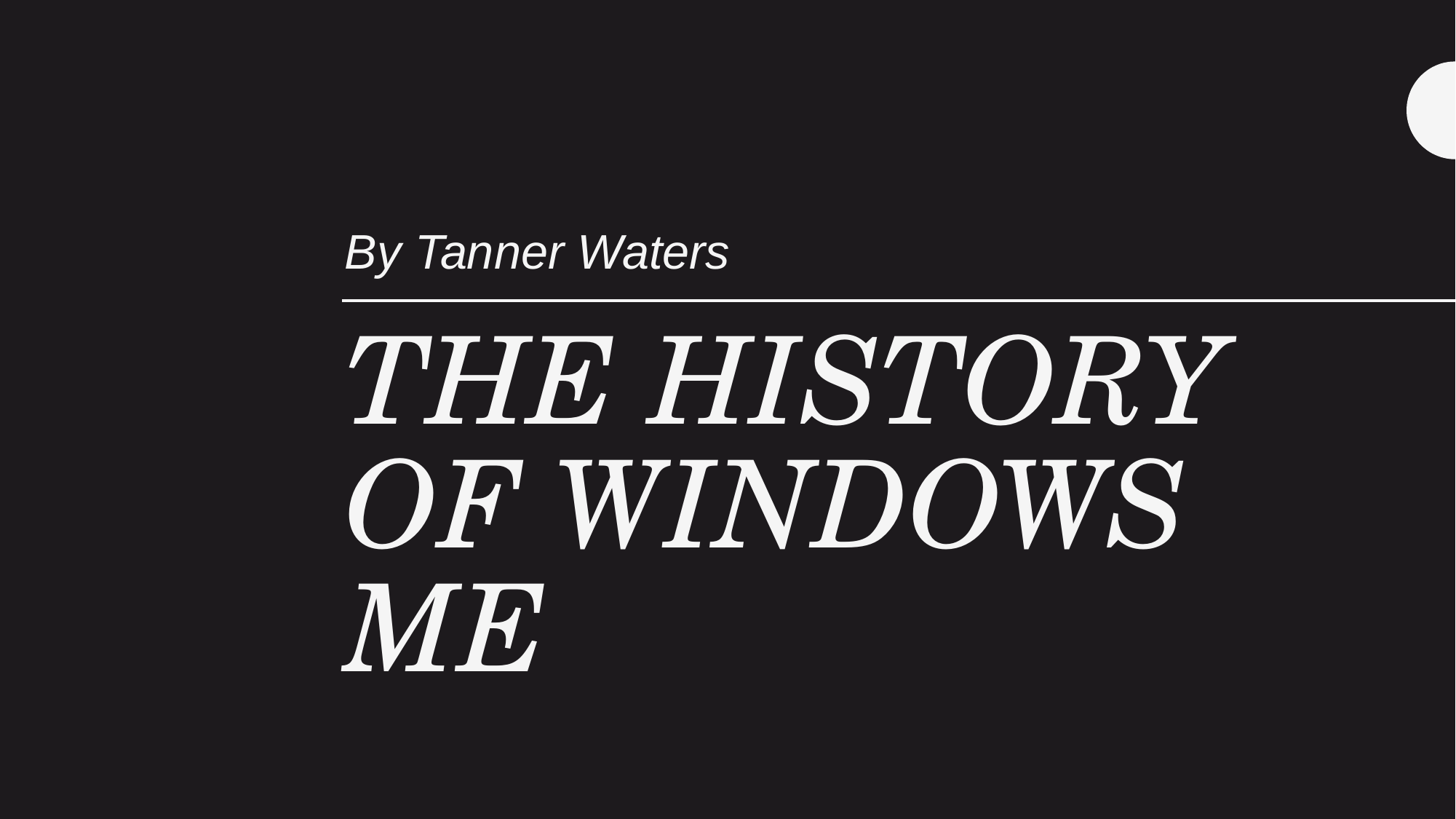

By Tanner Waters
# The History of Windows ME